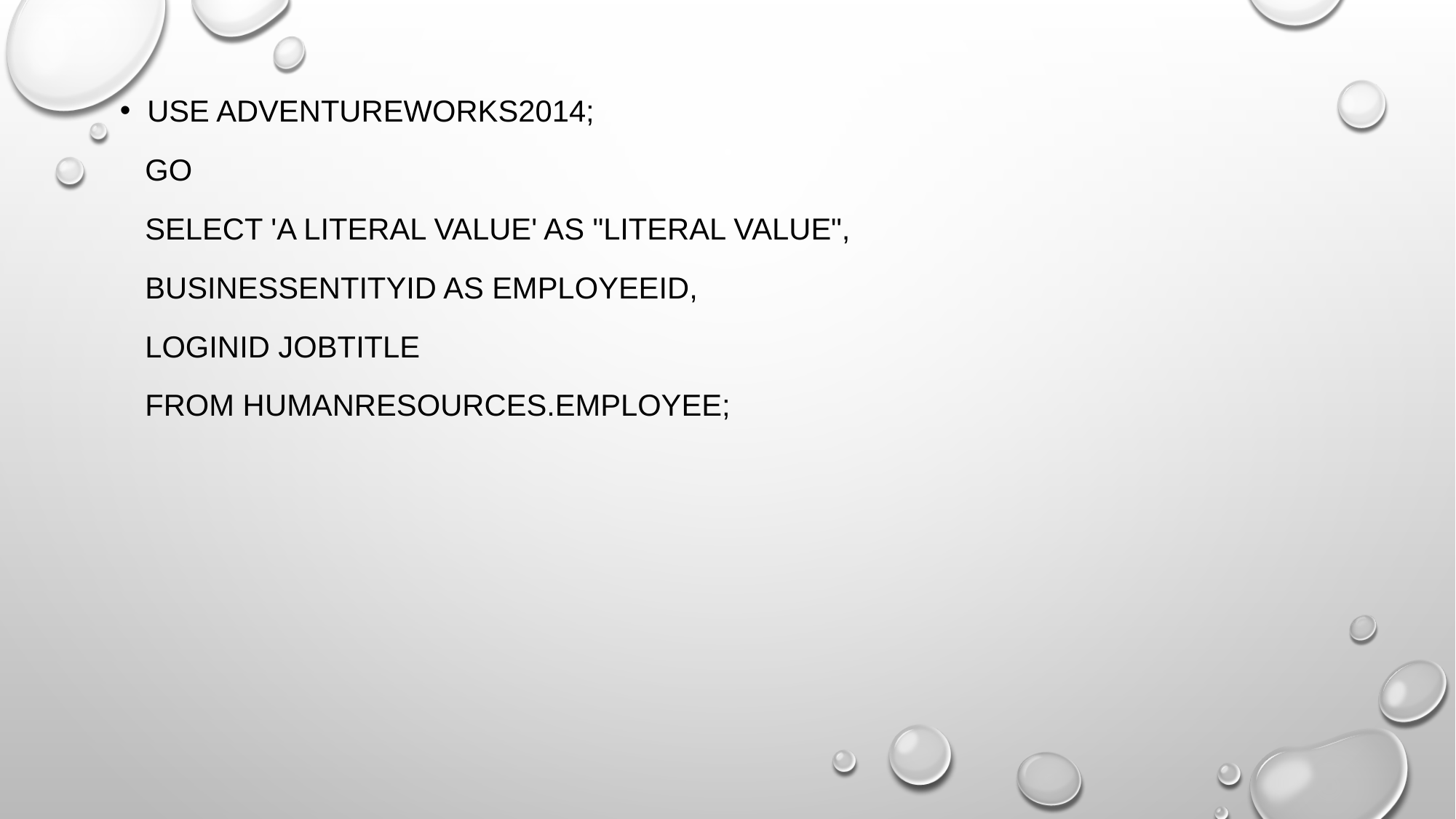

USE AdventureWorks2014;
   GO
   SELECT 'A Literal Value' AS "Literal Value",
   BusinessEntityID AS EmployeeID,
   LoginID JobTitle
   FROM HumanResources.Employee;